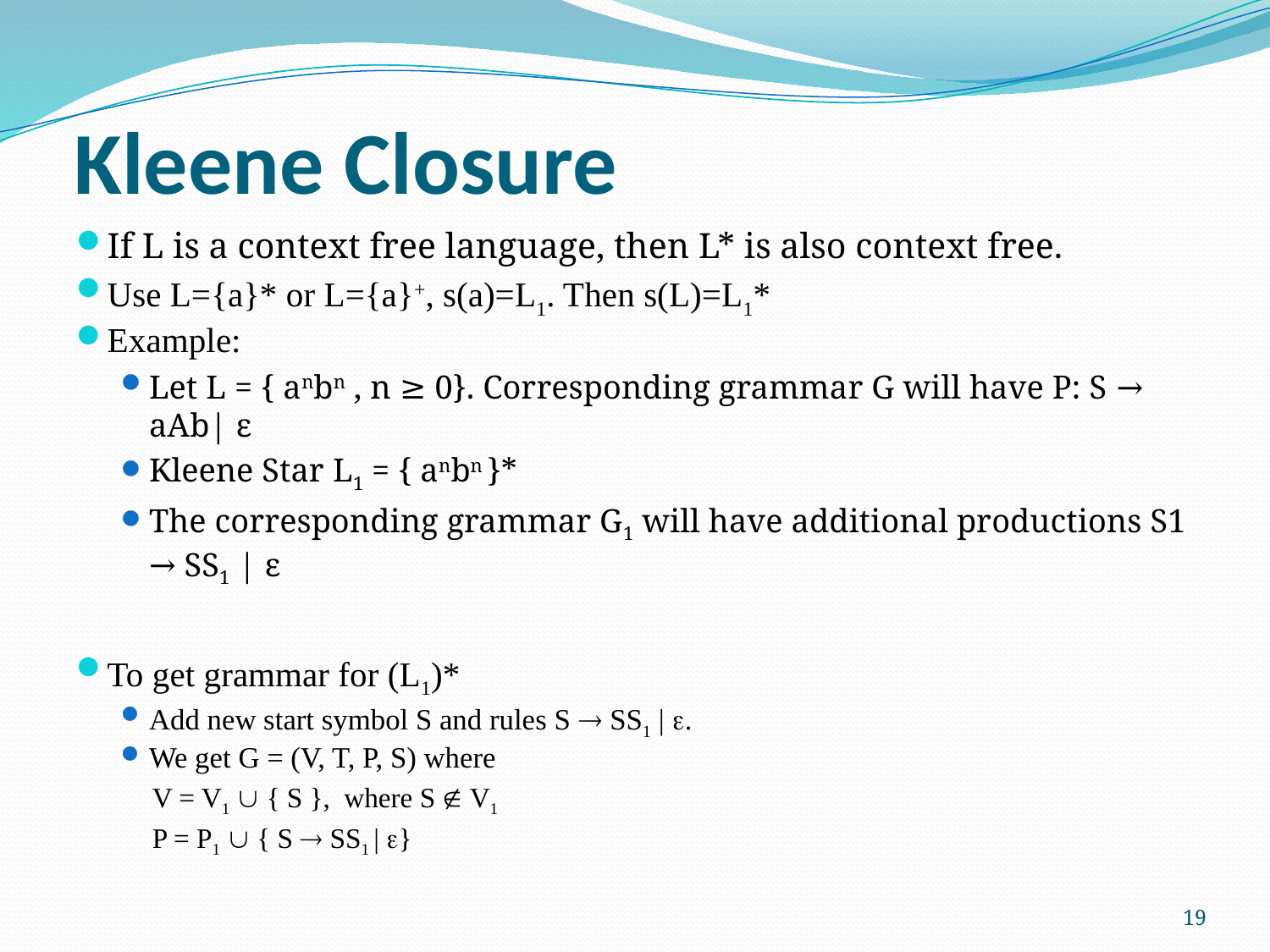

# Kleene Closure
If L is a context free language, then L* is also context free.
Use L={a}* or L={a}+, s(a)=L1. Then s(L)=L1*
Example:
Let L = { anbn , n ≥ 0}. Corresponding grammar G will have P: S → aAb| ε
Kleene Star L1 = { anbn }*
The corresponding grammar G1 will have additional productions S1 → SS1 | ε

To get grammar for (L1)*
Add new start symbol S and rules S → SS1 | ε.
We get G = (V, T, P, S) where
V = V1 ∪ { S },  where S ∉ V1
P = P1 ∪ { S → SS1 | ε}
19